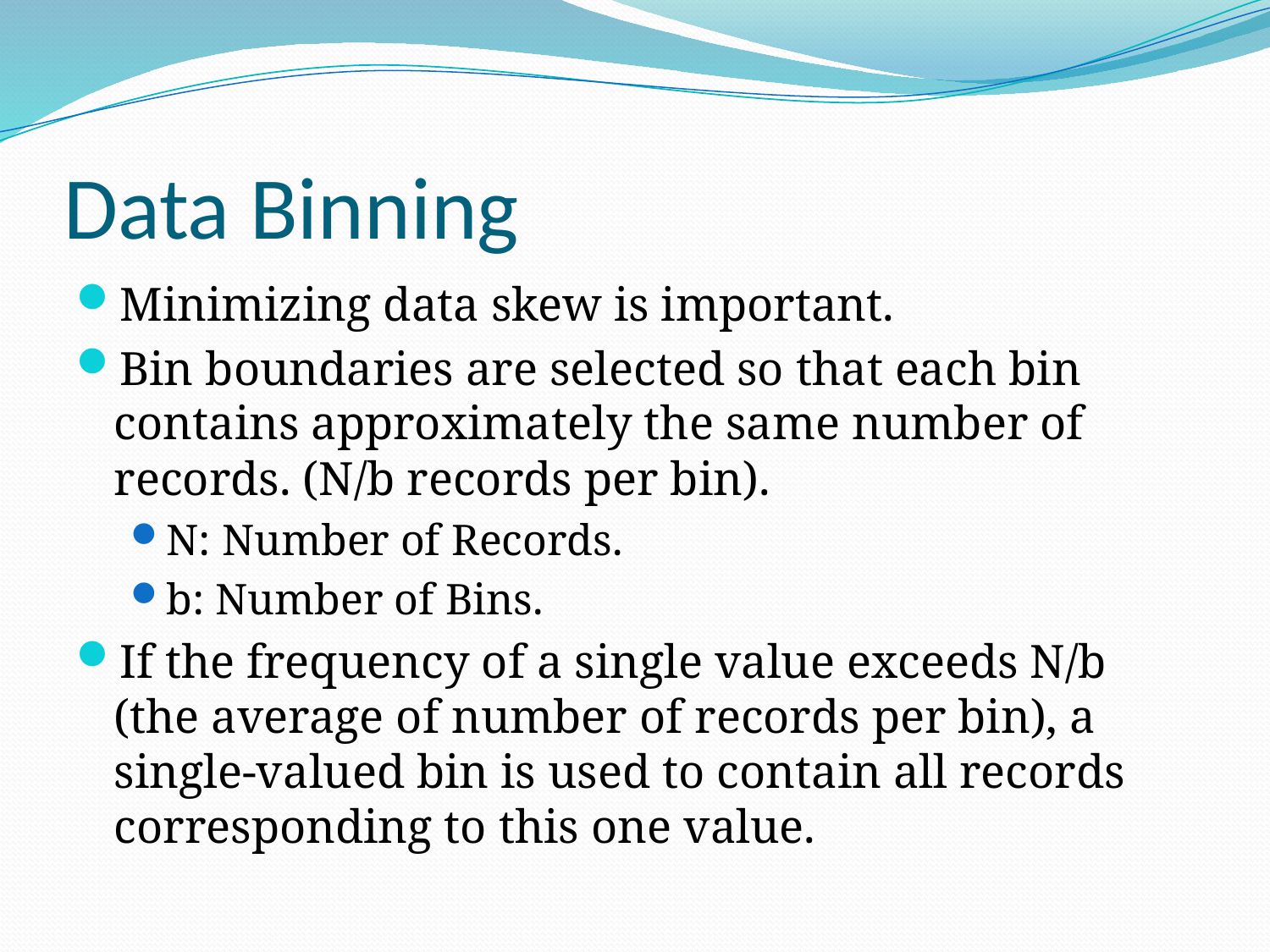

# Data Binning
Minimizing data skew is important.
Bin boundaries are selected so that each bin contains approximately the same number of records. (N/b records per bin).
N: Number of Records.
b: Number of Bins.
If the frequency of a single value exceeds N/b (the average of number of records per bin), a single-valued bin is used to contain all records corresponding to this one value.